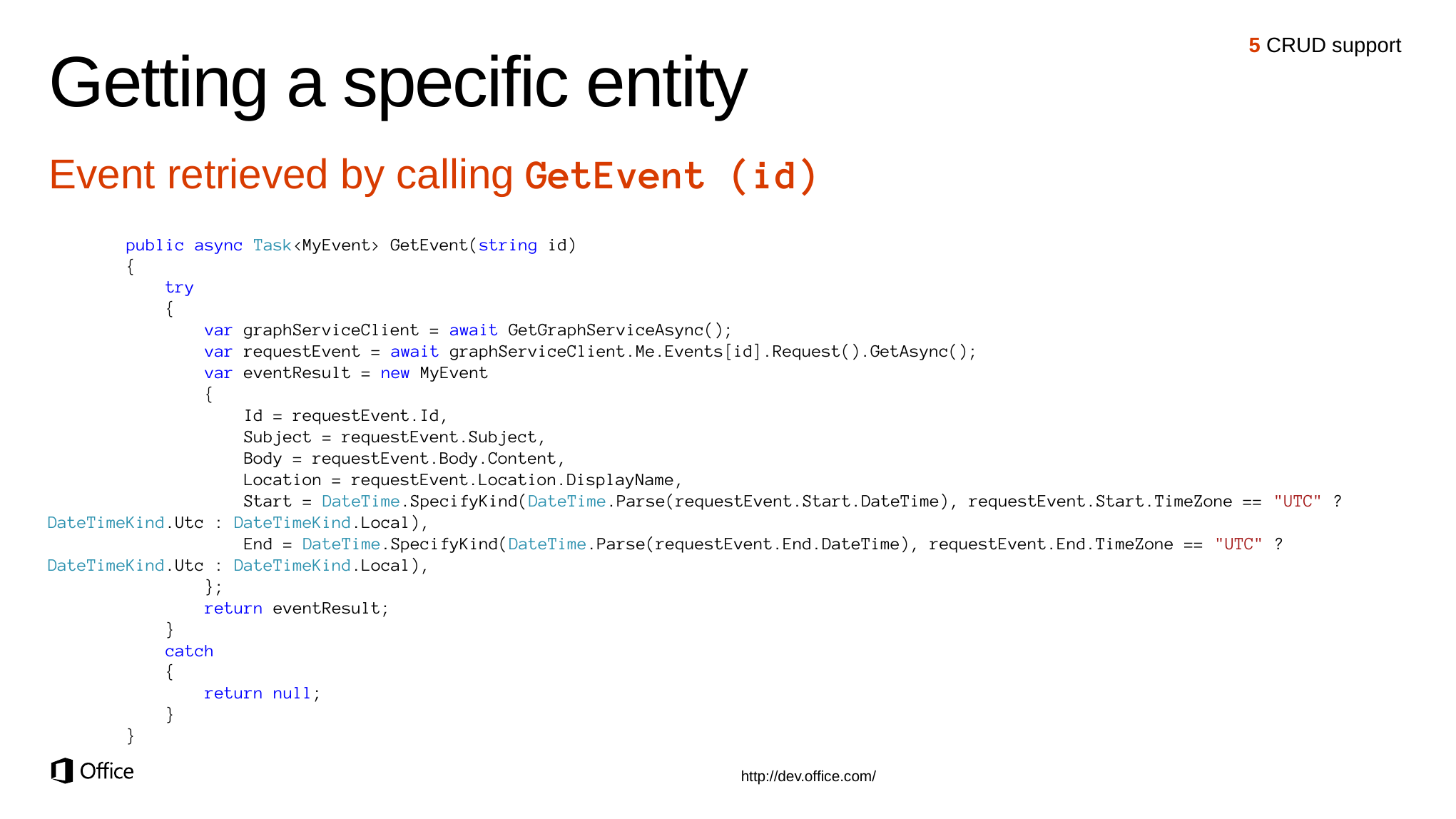

5 CRUD support

# Getting a specific entity
Event retrieved by calling GetEvent (id)
        public async Task<MyEvent> GetEvent(string id)
        {
            try
            {
                var graphServiceClient = await GetGraphServiceAsync();
                var requestEvent = await graphServiceClient.Me.Events[id].Request().GetAsync();
                var eventResult = new MyEvent
                {
                    Id = requestEvent.Id,
                    Subject = requestEvent.Subject,
                    Body = requestEvent.Body.Content,
                    Location = requestEvent.Location.DisplayName,
                    Start = DateTime.SpecifyKind(DateTime.Parse(requestEvent.Start.DateTime), requestEvent.Start.TimeZone == "UTC" ? DateTimeKind.Utc : DateTimeKind.Local),
                    End = DateTime.SpecifyKind(DateTime.Parse(requestEvent.End.DateTime), requestEvent.End.TimeZone == "UTC" ? DateTimeKind.Utc : DateTimeKind.Local),
                };
                return eventResult;
            }
            catch
            {
                return null;
            }
        }